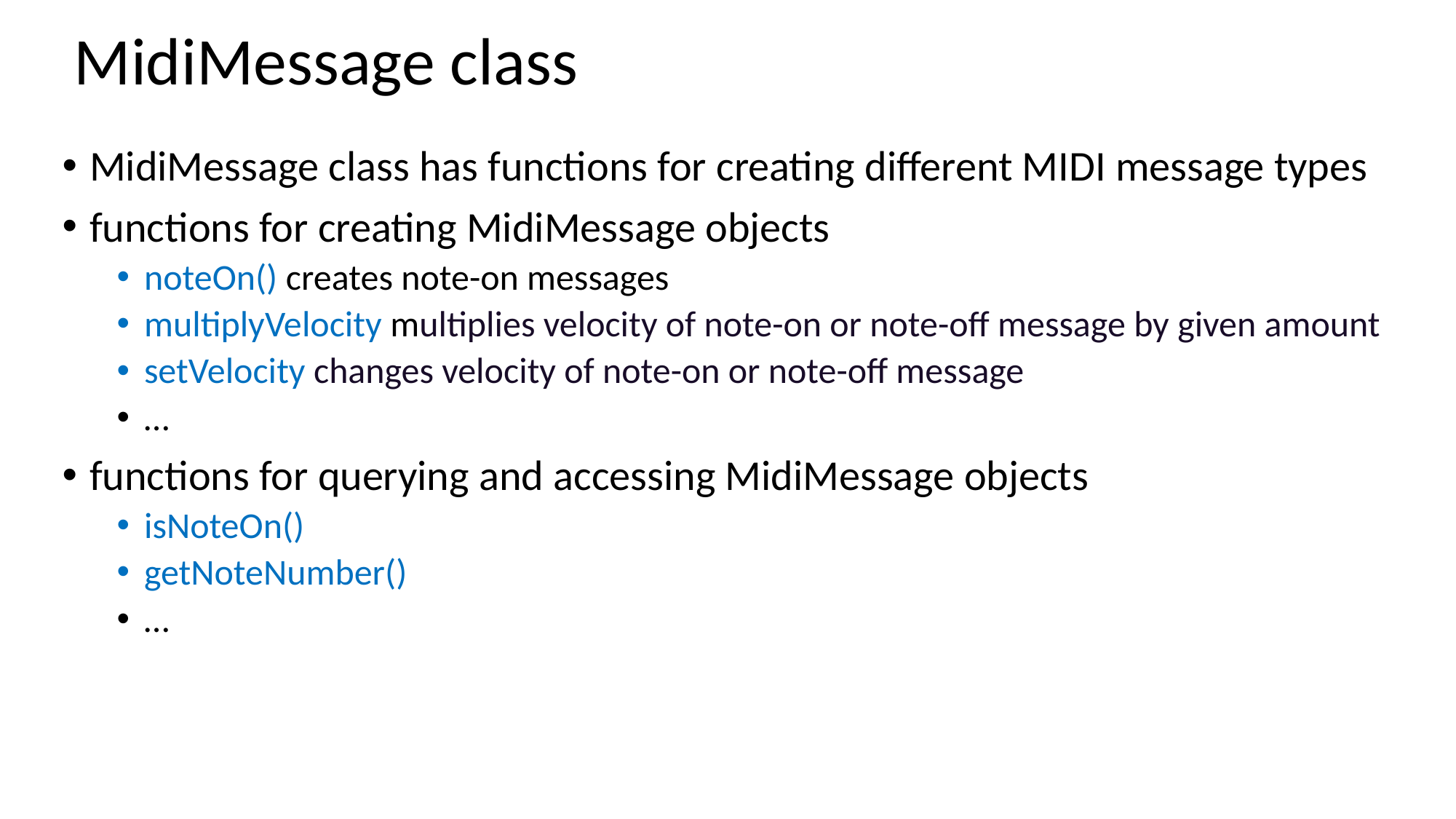

# MidiMessage class
MidiMessage class has functions for creating different MIDI message types
functions for creating MidiMessage objects
noteOn() creates note-on messages
multiplyVelocity multiplies velocity of note-on or note-off message by given amount
setVelocity changes velocity of note-on or note-off message
…
functions for querying and accessing MidiMessage objects
isNoteOn()
getNoteNumber()
…